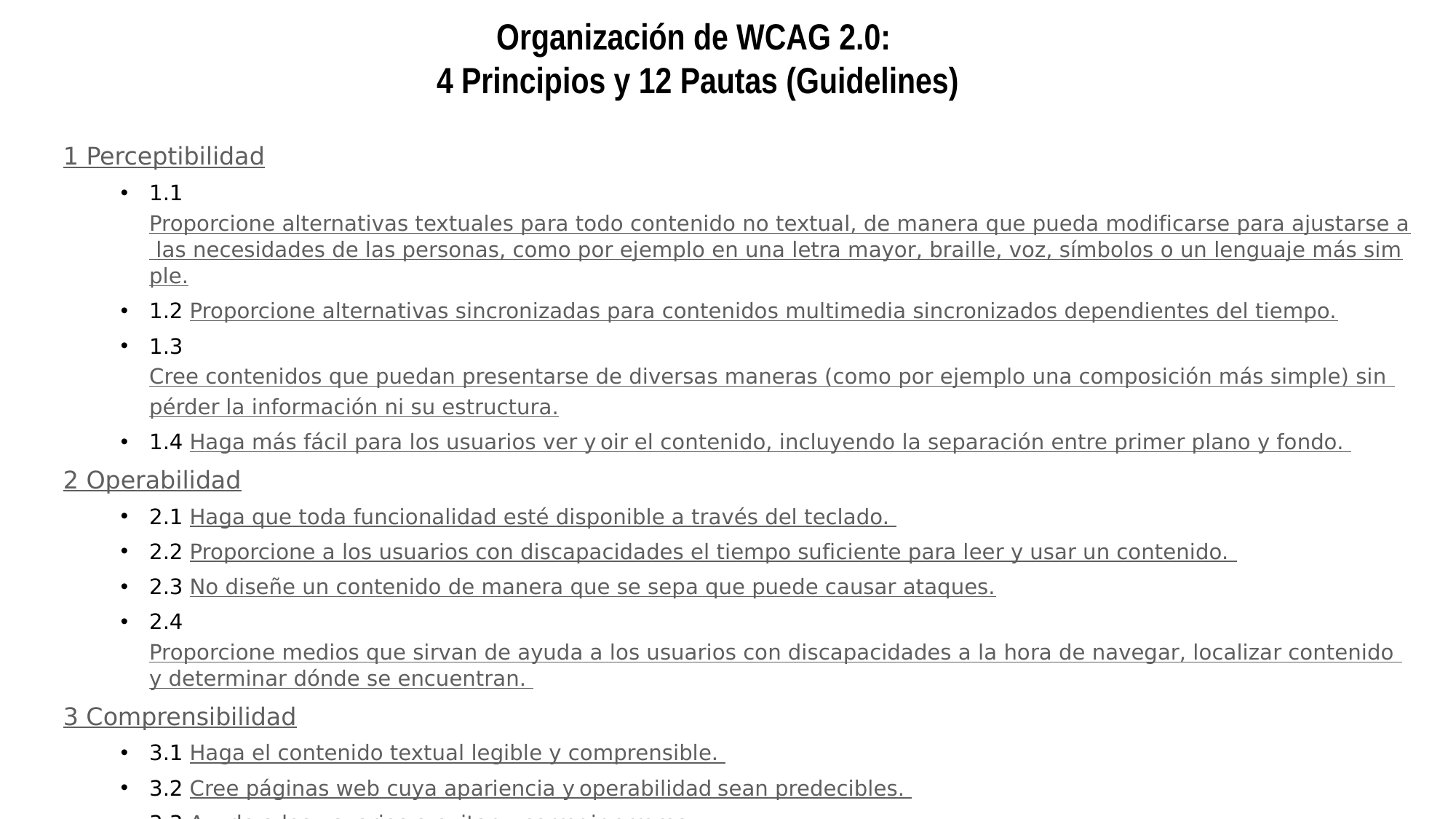

Organización de WCAG 2.0:
4 Principios y 12 Pautas (Guidelines)
1 Perceptibilidad
1.1 Proporcione alternativas textuales para todo contenido no textual, de manera que pueda modificarse para ajustarse a las necesidades de las personas, como por ejemplo en una letra mayor, braille, voz, símbolos o un lenguaje más simple.
1.2 Proporcione alternativas sincronizadas para contenidos multimedia sincronizados dependientes del tiempo.
1.3 Cree contenidos que puedan presentarse de diversas maneras (como por ejemplo una composición más simple) sin pérder la información ni su estructura.
1.4 Haga más fácil para los usuarios ver y oir el contenido, incluyendo la separación entre primer plano y fondo.
2 Operabilidad
2.1 Haga que toda funcionalidad esté disponible a través del teclado.
2.2 Proporcione a los usuarios con discapacidades el tiempo suficiente para leer y usar un contenido.
2.3 No diseñe un contenido de manera que se sepa que puede causar ataques.
2.4 Proporcione medios que sirvan de ayuda a los usuarios con discapacidades a la hora de navegar, localizar contenido y determinar dónde se encuentran.
3 Comprensibilidad
3.1 Haga el contenido textual legible y comprensible.
3.2 Cree páginas web cuya apariencia y operabilidad sean predecibles.
3.3 Ayude a los usuarios a evitar y corregir errores.
4 Robustez
4.1 Maximice la compatibilidad con agentes de usuario actuales y futuros, incluyendo tecnologías asistivas.